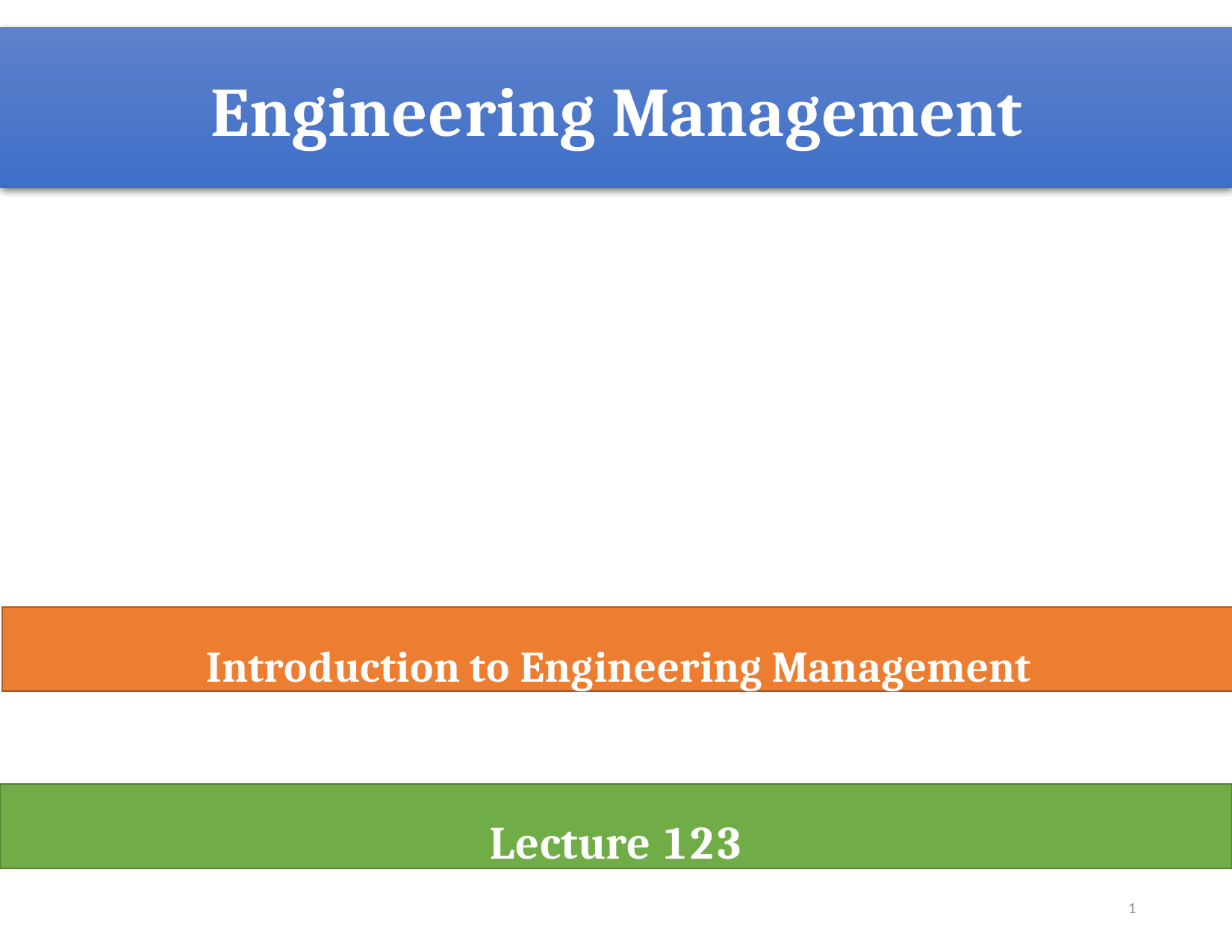

# Engineering Management
Introduction to Engineering Management
Lecture 123
1